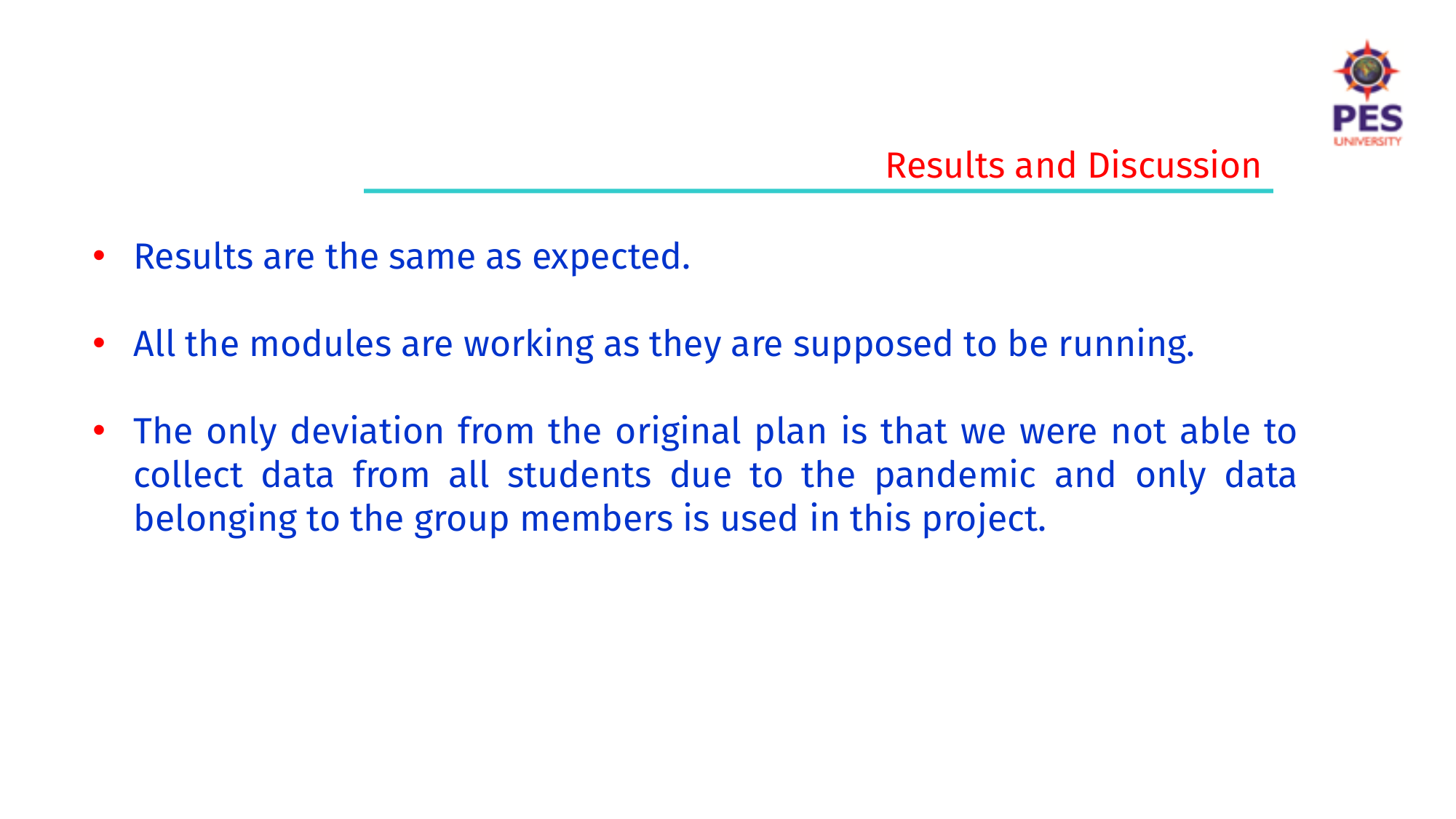

Results and Discussion

Results are the same as expected.

All the modules are working as they are supposed to be running.

The only deviation from the original plan is that we were not able to collect data from all students due to the pandemic and only data belonging to the group members is used in this project.